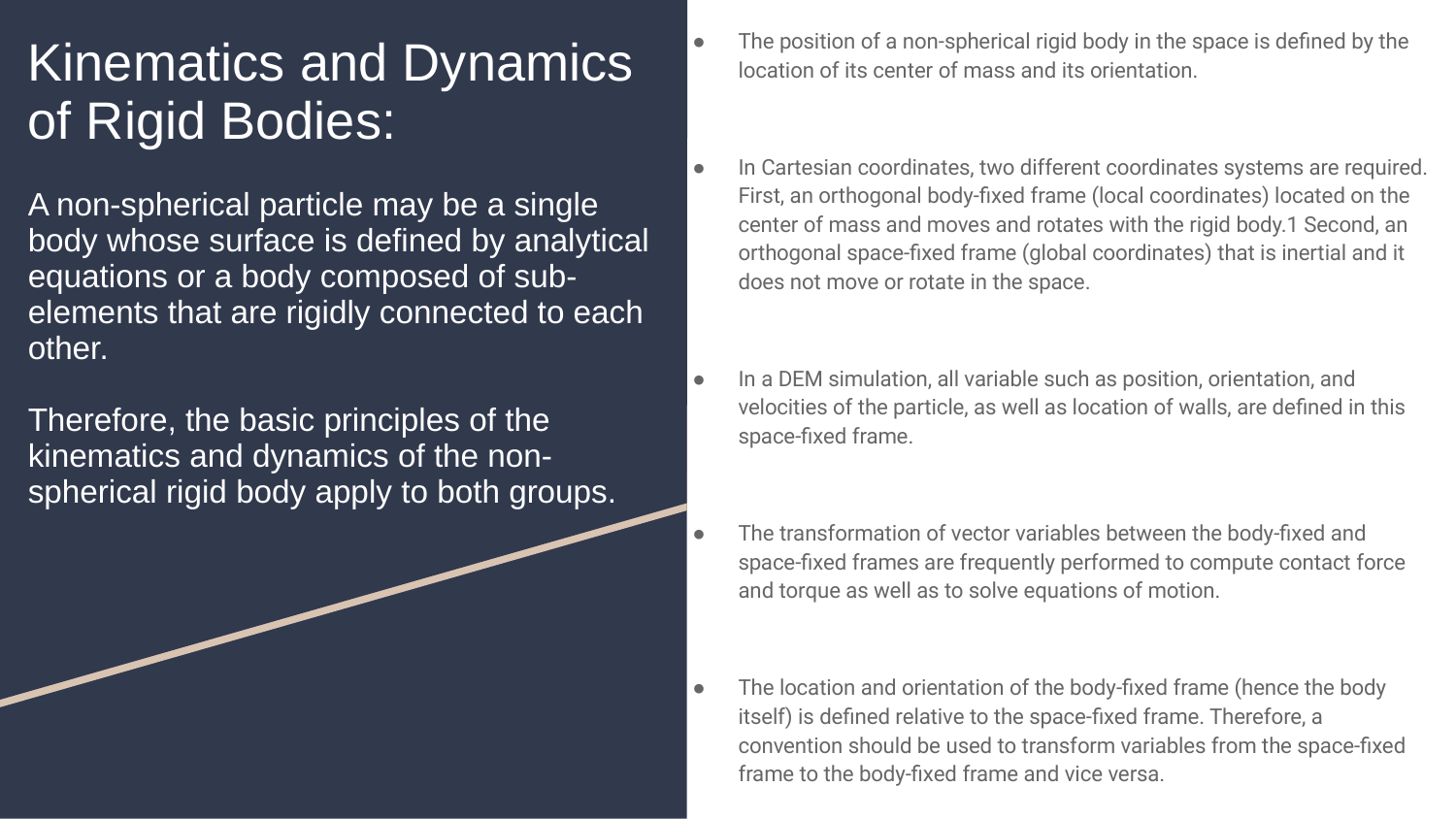

The position of a non‐spherical rigid body in the space is defined by the location of its center of mass and its orientation.

In Cartesian coordinates, two different coordinates systems are required. First, an orthogonal body‐fixed frame (local coordinates) located on the center of mass and moves and rotates with the rigid body.1 Second, an orthogonal space‐fixed frame (global coordinates) that is inertial and it does not move or rotate in the space.

In a DEM simulation, all variable such as position, orientation, and velocities of the particle, as well as location of walls, are defined in this space-fixed frame.

The transformation of vector variables between the body‐fixed and space‐fixed frames are frequently performed to compute contact force and torque as well as to solve equations of motion.

The location and orientation of the body‐fixed frame (hence the body itself) is defined relative to the space‐fixed frame. Therefore, a convention should be used to transform variables from the space‐fixed frame to the body‐fixed frame and vice versa.
# Kinematics and Dynamics of Rigid Bodies:

A non‐spherical particle may be a single body whose surface is defined by analytical equations or a body composed of sub‐elements that are rigidly connected to each other.

Therefore, the basic principles of the kinematics and dynamics of the non‐spherical rigid body apply to both groups.